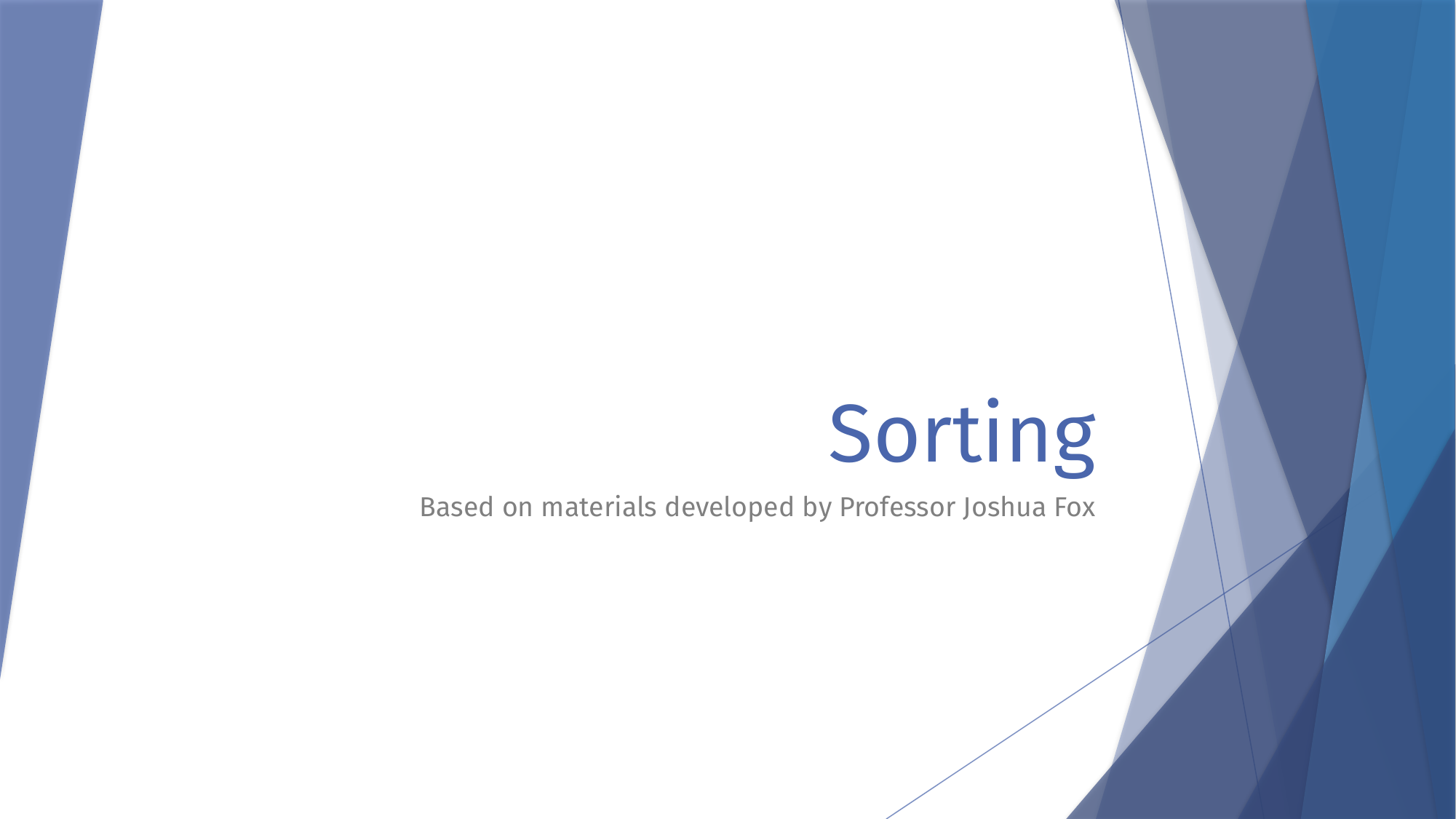

# Sorting
Based on materials developed by Professor Joshua Fox